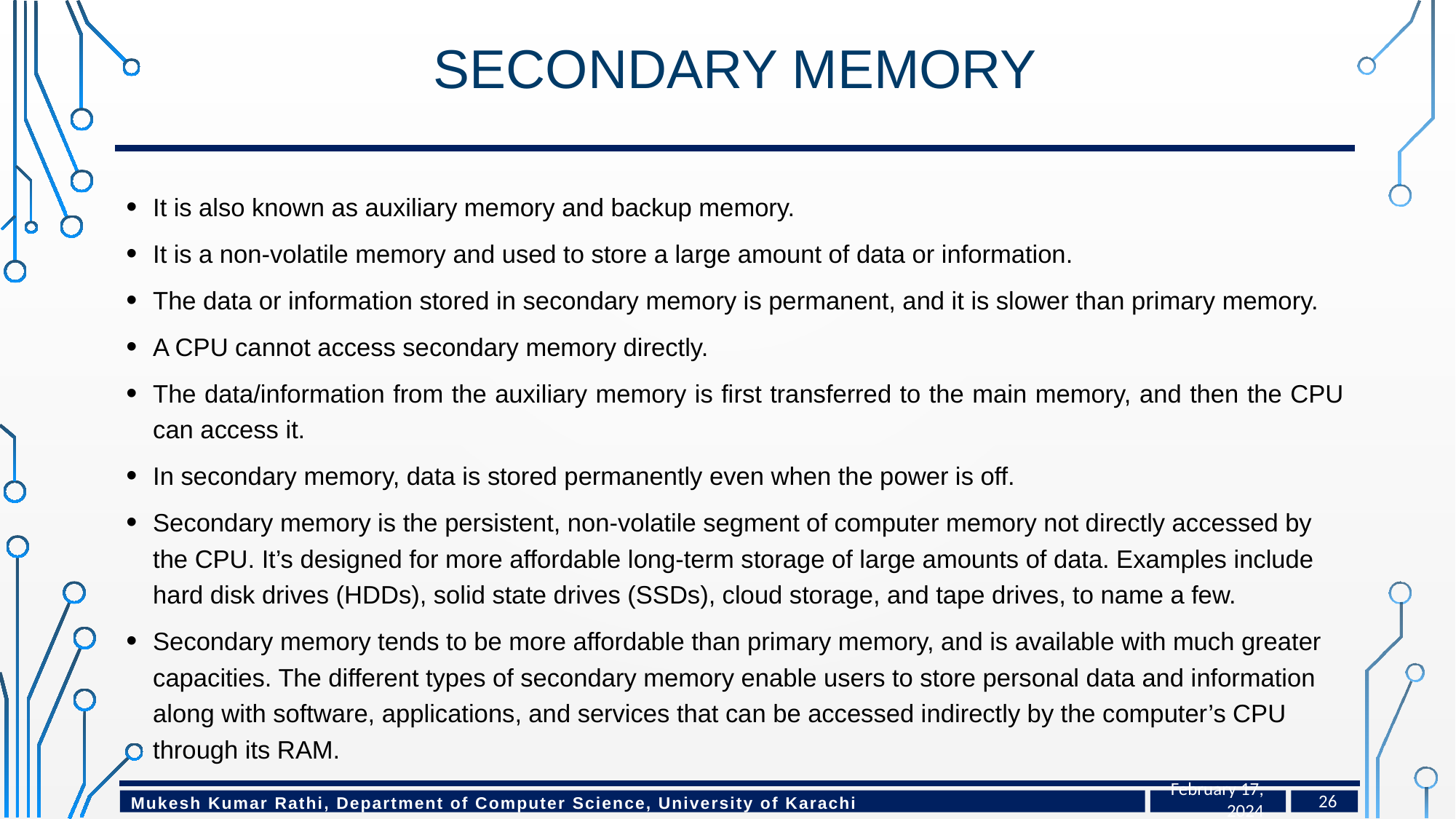

# Secondary Memory
It is also known as auxiliary memory and backup memory.
It is a non-volatile memory and used to store a large amount of data or information.
The data or information stored in secondary memory is permanent, and it is slower than primary memory.
A CPU cannot access secondary memory directly.
The data/information from the auxiliary memory is first transferred to the main memory, and then the CPU can access it.
In secondary memory, data is stored permanently even when the power is off.
Secondary memory is the persistent, non-volatile segment of computer memory not directly accessed by the CPU. It’s designed for more affordable long-term storage of large amounts of data. Examples include hard disk drives (HDDs), solid state drives (SSDs), cloud storage, and tape drives, to name a few.
Secondary memory tends to be more affordable than primary memory, and is available with much greater capacities. The different types of secondary memory enable users to store personal data and information along with software, applications, and services that can be accessed indirectly by the computer’s CPU through its RAM.

February 17, 2024
26